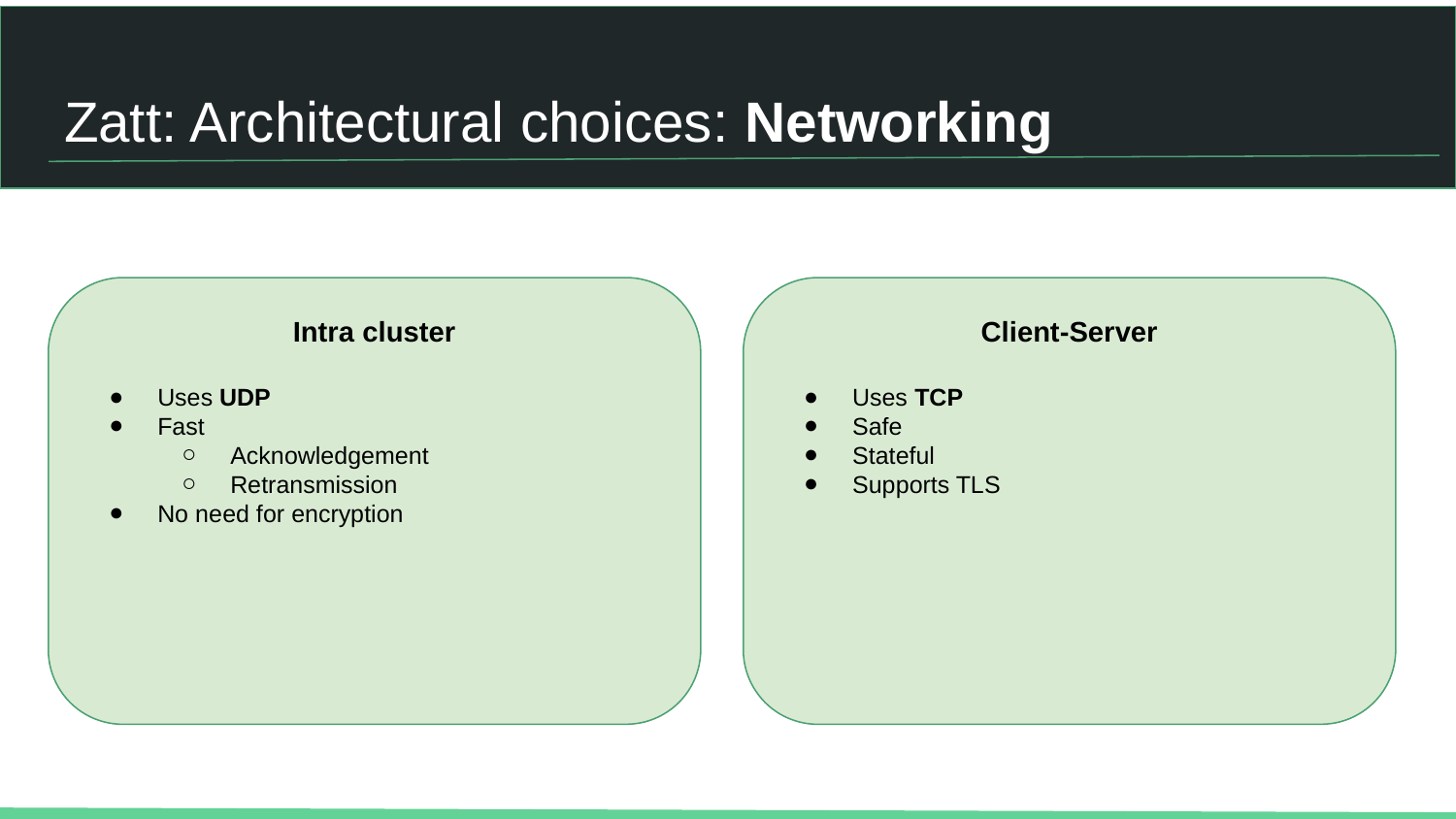

# Zatt: Architectural choices: Networking
Intra cluster

Uses UDP
Fast
Acknowledgement
Retransmission
No need for encryption

Client-Server

Uses TCP
Safe
Stateful
Supports TLS